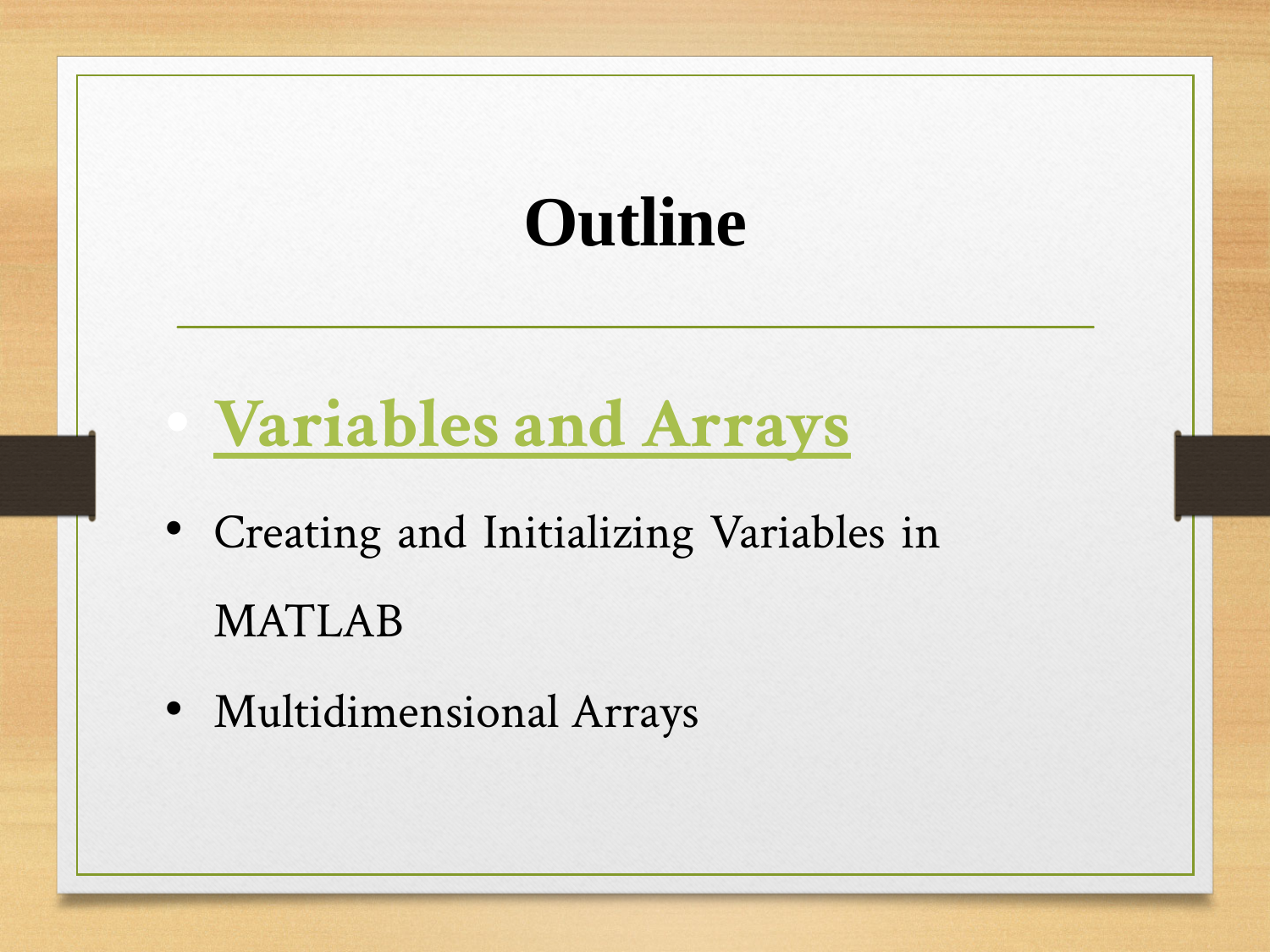

# Outline
Variables and Arrays
Creating and Initializing Variables in MATLAB
Multidimensional Arrays